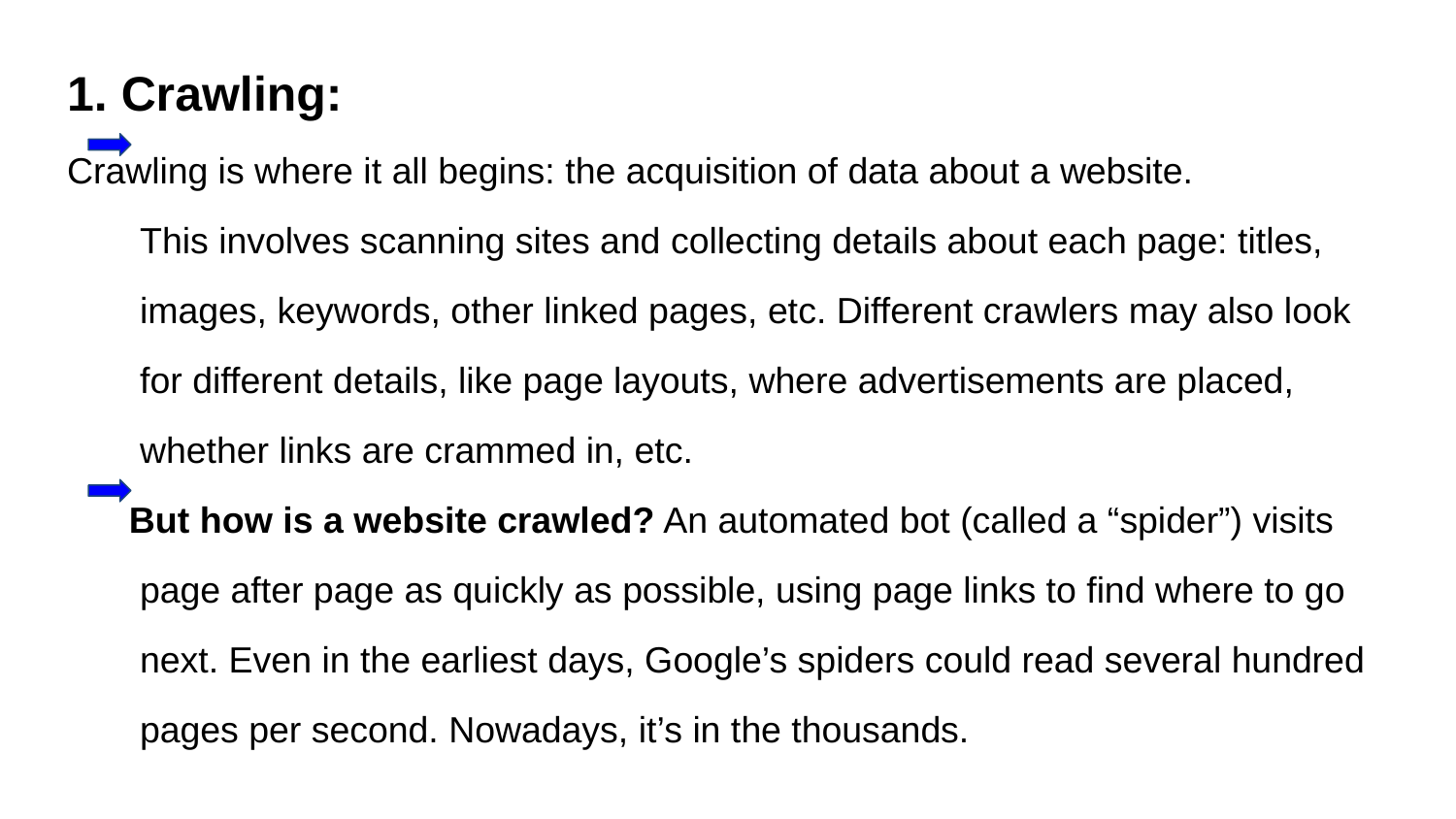

1. Crawling:
Crawling is where it all begins: the acquisition of data about a website.
This involves scanning sites and collecting details about each page: titles, images, keywords, other linked pages, etc. Different crawlers may also look for different details, like page layouts, where advertisements are placed, whether links are crammed in, etc.
But how is a website crawled? An automated bot (called a “spider”) visits page after page as quickly as possible, using page links to find where to go next. Even in the earliest days, Google’s spiders could read several hundred pages per second. Nowadays, it’s in the thousands.